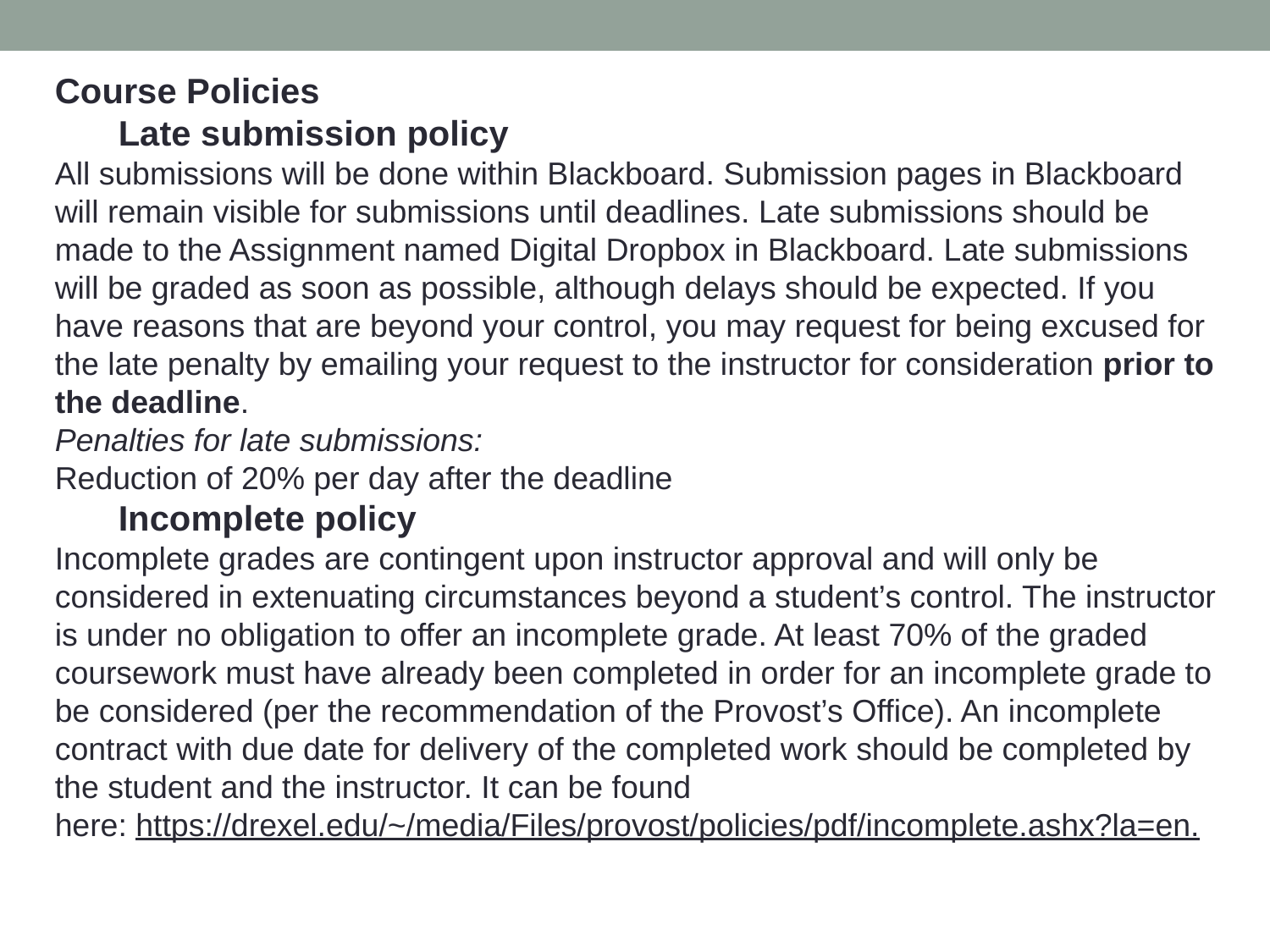

Course Policies
Late submission policy
All submissions will be done within Blackboard. Submission pages in Blackboard will remain visible for submissions until deadlines. Late submissions should be made to the Assignment named Digital Dropbox in Blackboard. Late submissions will be graded as soon as possible, although delays should be expected. If you have reasons that are beyond your control, you may request for being excused for the late penalty by emailing your request to the instructor for consideration prior to the deadline.
Penalties for late submissions:
Reduction of 20% per day after the deadline
Incomplete policy
Incomplete grades are contingent upon instructor approval and will only be considered in extenuating circumstances beyond a student’s control. The instructor is under no obligation to offer an incomplete grade. At least 70% of the graded coursework must have already been completed in order for an incomplete grade to be considered (per the recommendation of the Provost’s Office). An incomplete contract with due date for delivery of the completed work should be completed by the student and the instructor. It can be found here: https://drexel.edu/~/media/Files/provost/policies/pdf/incomplete.ashx?la=en.